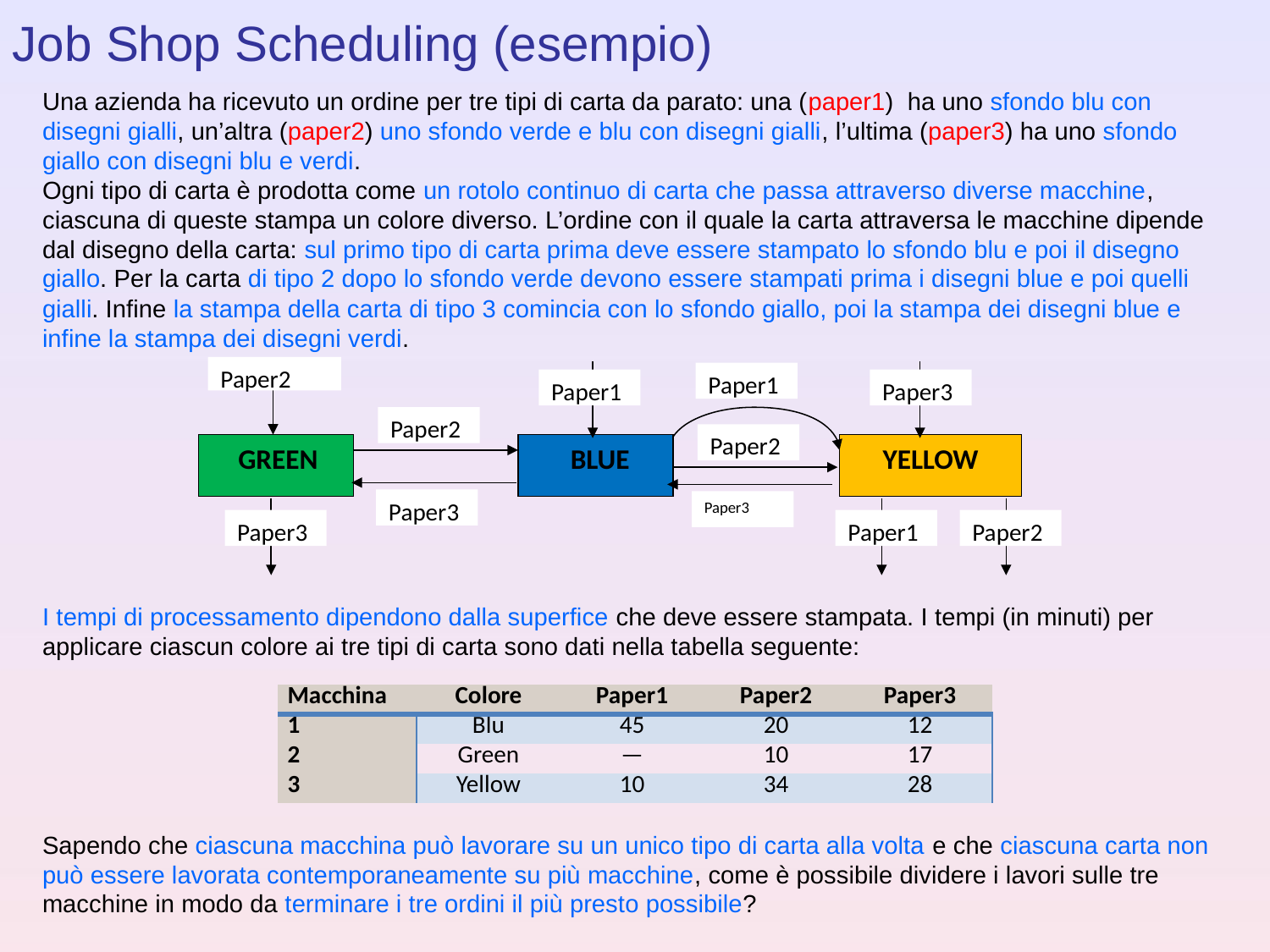

Job Shop Scheduling (esempio)
Una azienda ha ricevuto un ordine per tre tipi di carta da parato: una (paper1)  ha uno sfondo blu con disegni gialli, un’altra (paper2) uno sfondo verde e blu con disegni gialli, l’ultima (paper3) ha uno sfondo giallo con disegni blu e verdi.
Ogni tipo di carta è prodotta come un rotolo continuo di carta che passa attraverso diverse macchine, ciascuna di queste stampa un colore diverso. L’ordine con il quale la carta attraversa le macchine dipende dal disegno della carta: sul primo tipo di carta prima deve essere stampato lo sfondo blu e poi il disegno giallo. Per la carta di tipo 2 dopo lo sfondo verde devono essere stampati prima i disegni blue e poi quelli gialli. Infine la stampa della carta di tipo 3 comincia con lo sfondo giallo, poi la stampa dei disegni blue e infine la stampa dei disegni verdi.
Paper2
Paper1
Paper1
Paper3
Paper2

Paper2
 GREEN
  BLUE
YELLOW
Paper3
Paper3
Paper3
Paper1
Paper2
I tempi di processamento dipendono dalla superfice che deve essere stampata. I tempi (in minuti) per applicare ciascun colore ai tre tipi di carta sono dati nella tabella seguente:
| Macchina | Colore | Paper1 | Paper2 | Paper3 |
| --- | --- | --- | --- | --- |
| 1 | Blu | 45 | 20 | 12 |
| 2 | Green | — | 10 | 17 |
| 3 | Yellow | 10 | 34 | 28 |
Sapendo che ciascuna macchina può lavorare su un unico tipo di carta alla volta e che ciascuna carta non può essere lavorata contemporaneamente su più macchine, come è possibile dividere i lavori sulle tre macchine in modo da terminare i tre ordini il più presto possibile?